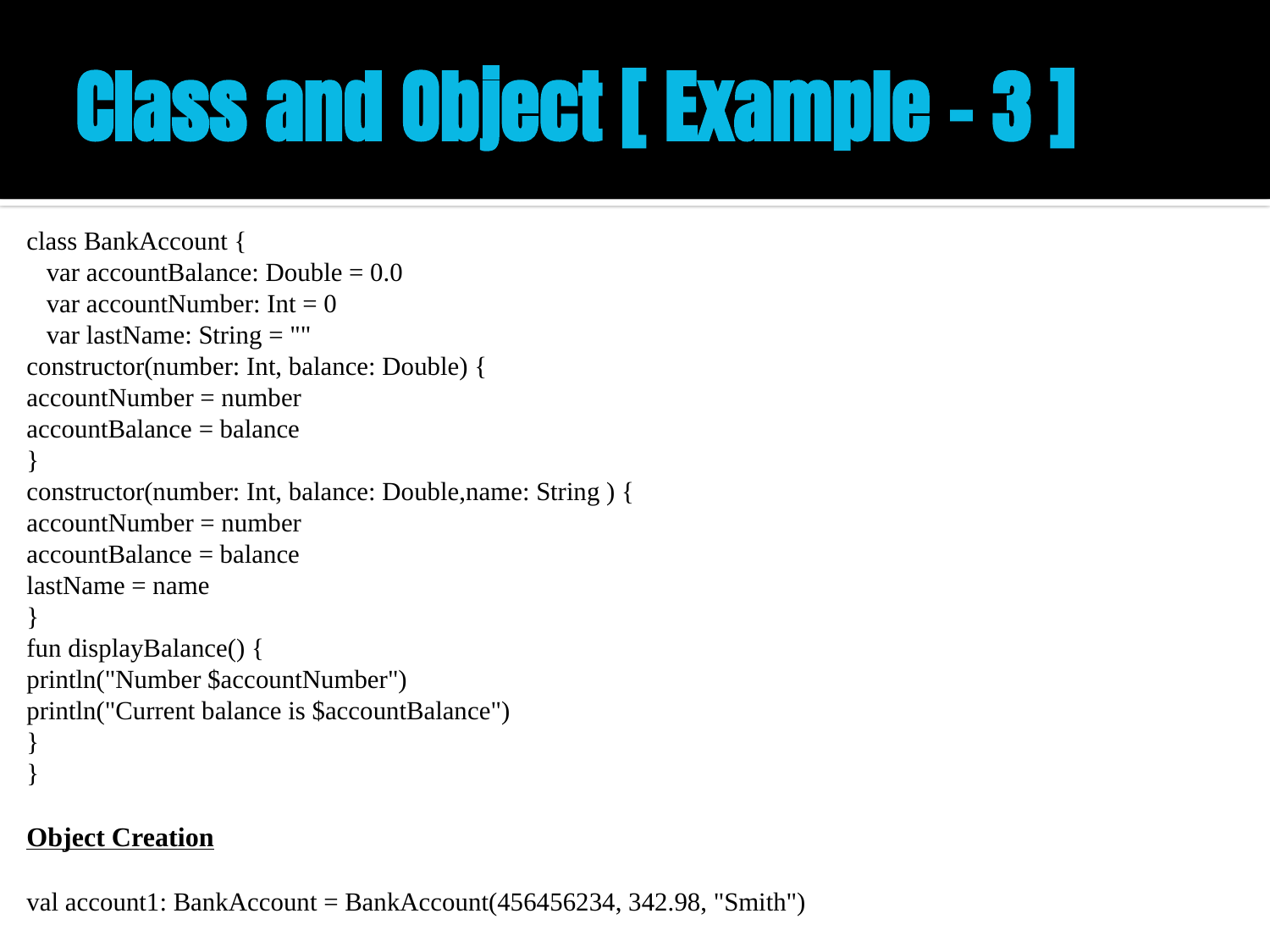

# Class and Object [ Example – 3 ]
class BankAccount {
   var accountBalance: Double = 0.0
   var accountNumber: Int = 0
   var lastName: String = ""
constructor(number: Int, balance: Double) {
accountNumber = number
accountBalance = balance
}
constructor(number: Int, balance: Double,name: String ) {
accountNumber = number
accountBalance = balance
lastName = name
}
fun displayBalance() {
println("Number $accountNumber")
println("Current balance is $accountBalance")
}
}

Object Creation

val account1: BankAccount = BankAccount(456456234, 342.98, "Smith")